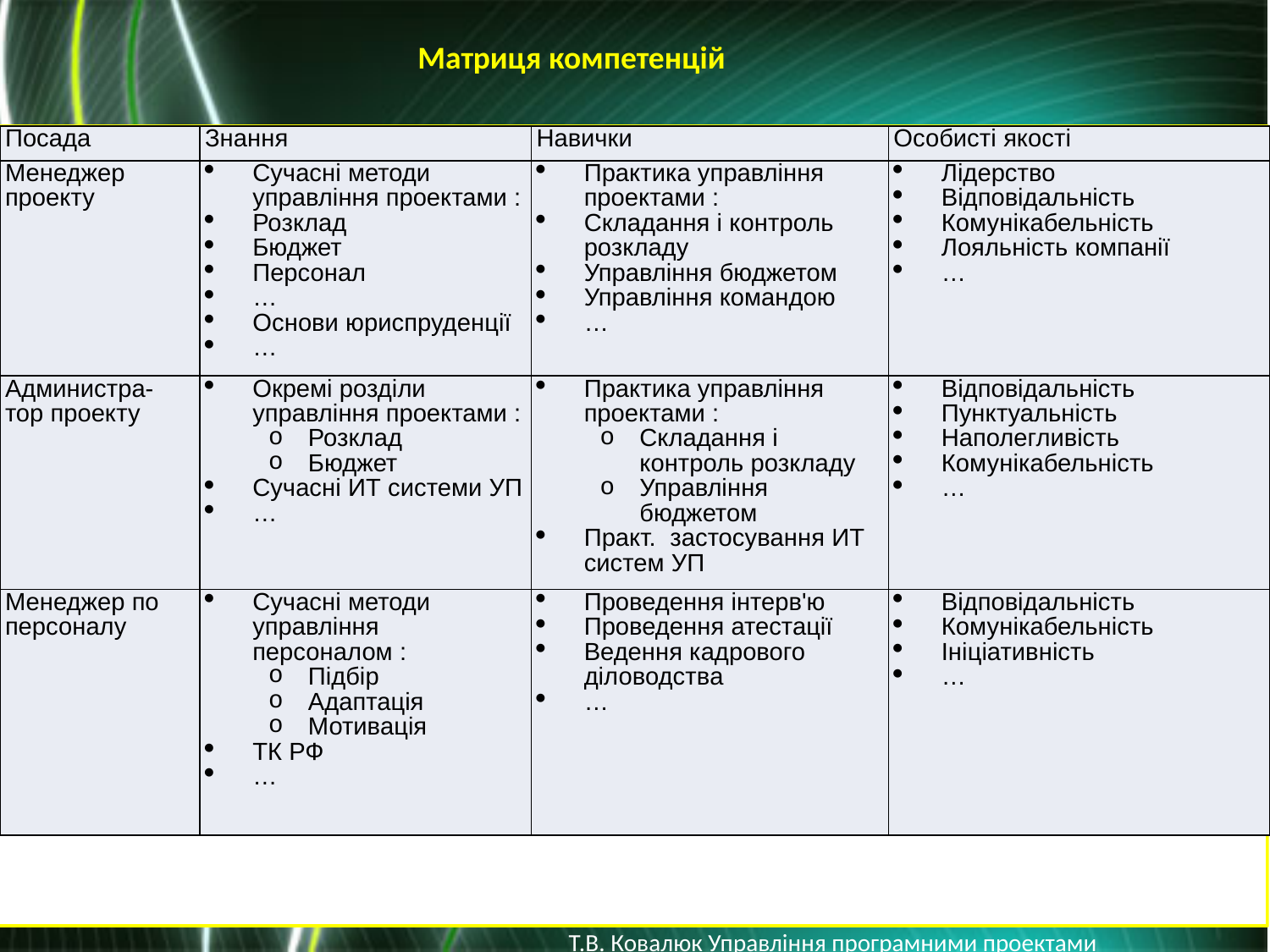

Матриця компетенцій
| Посада | Знання | Навички | Особисті якості |
| --- | --- | --- | --- |
| Менеджер проекту | Сучасні методи управління проектами : Розклад Бюджет Персонал … Основи юриспруденції … | Практика управління проектами : Складання і контроль розкладу Управління бюджетом Управління командою … | Лідерство Відповідальність Комунікабельність Лояльність компанії … |
| Администра- тор проекту | Окремі розділи управління проектами : Розклад Бюджет Сучасні ИТ системи УП … | Практика управління проектами : Складання і контроль розкладу Управління бюджетом Практ. застосування ИТ систем УП | Відповідальність Пунктуальність Наполегливість Комунікабельність … |
| Менеджер по персоналу | Сучасні методи управління персоналом : Підбір Адаптація Мотивація ТК РФ … | Проведення інтерв'ю Проведення атестації Ведення кадрового діловодства … | Відповідальність Комунікабельність Ініціативність … |